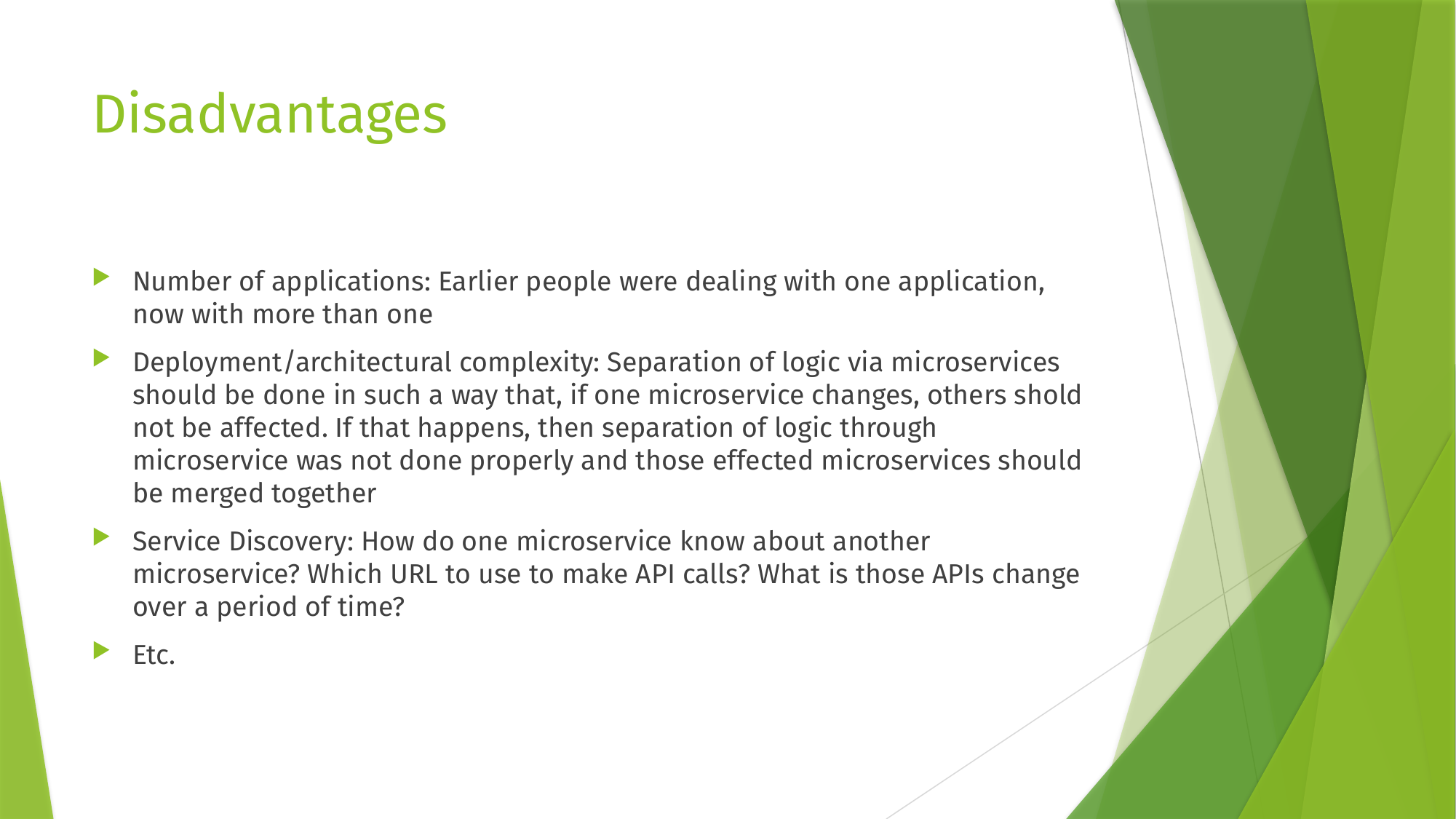

# Disadvantages
Number of applications: Earlier people were dealing with one application, now with more than one
Deployment/architectural complexity: Separation of logic via microservices should be done in such a way that, if one microservice changes, others shold not be affected. If that happens, then separation of logic through microservice was not done properly and those effected microservices should be merged together
Service Discovery: How do one microservice know about another microservice? Which URL to use to make API calls? What is those APIs change over a period of time?
Etc.